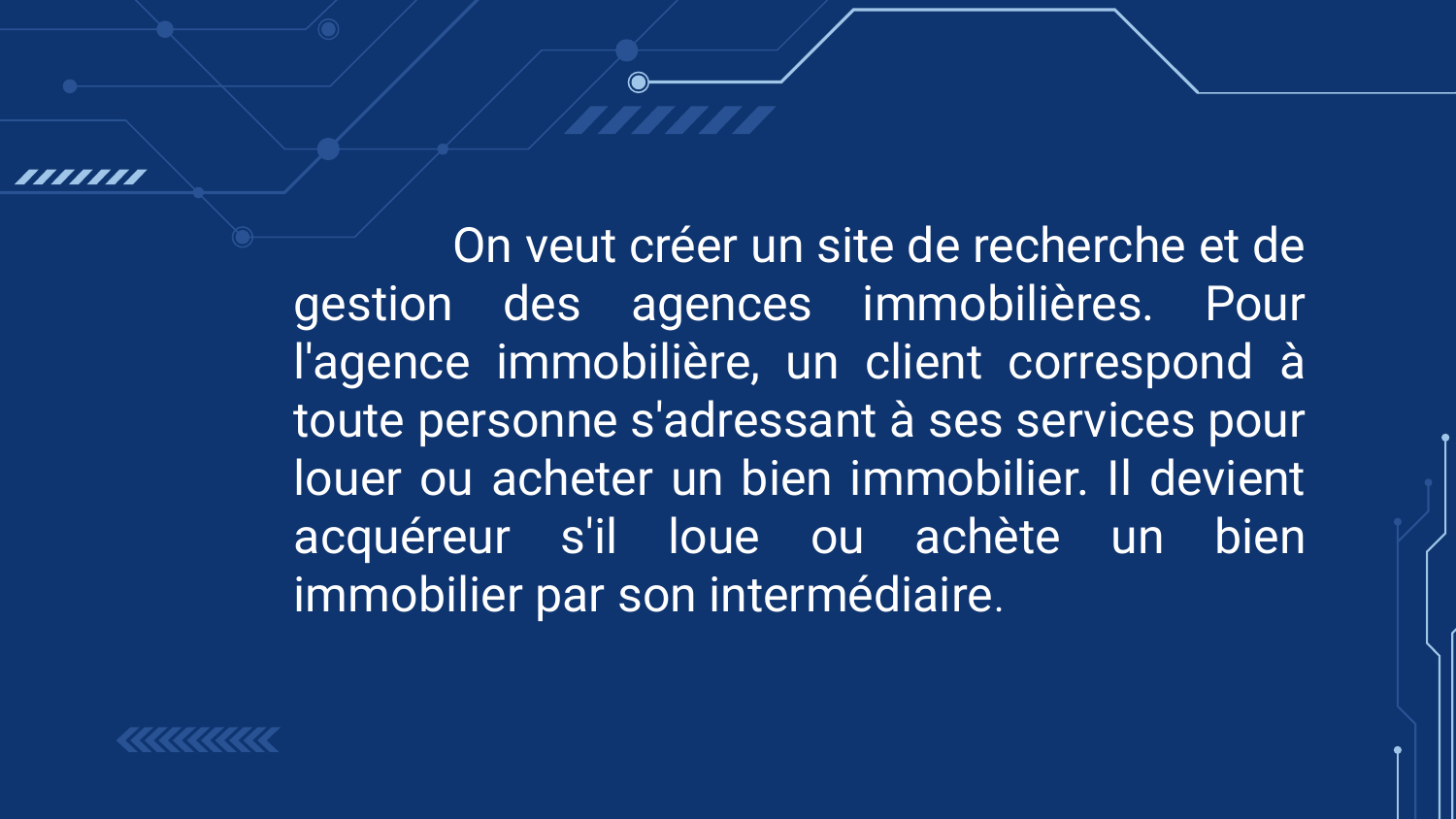

On veut créer un site de recherche et de gestion des agences immobilières. Pour l'agence immobilière, un client correspond à toute personne s'adressant à ses services pour louer ou acheter un bien immobilier. Il devient acquéreur s'il loue ou achète un bien immobilier par son intermédiaire.